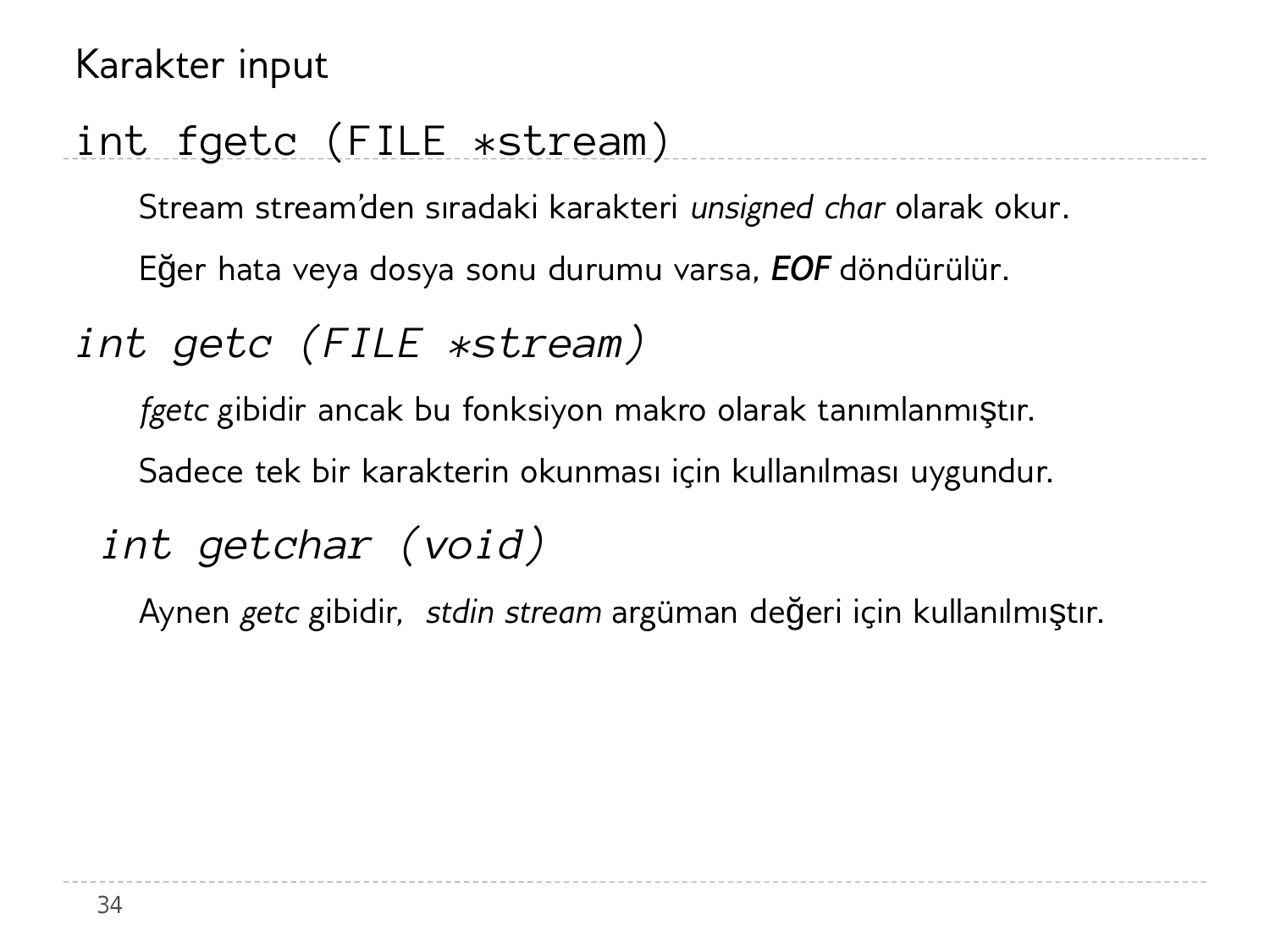

# Karakter input
int fgetc (FILE *stream)
Stream stream’den sıradaki karakteri unsigned char olarak okur.
Eğer hata veya dosya sonu durumu varsa, EOF döndürülür.
int getc (FILE *stream)
fgetc gibidir ancak bu fonksiyon makro olarak tanımlanmıştır.
Sadece tek bir karakterin okunması için kullanılması uygundur.
 int getchar (void)
Aynen getc gibidir,  stdin stream argüman değeri için kullanılmıştır.

34